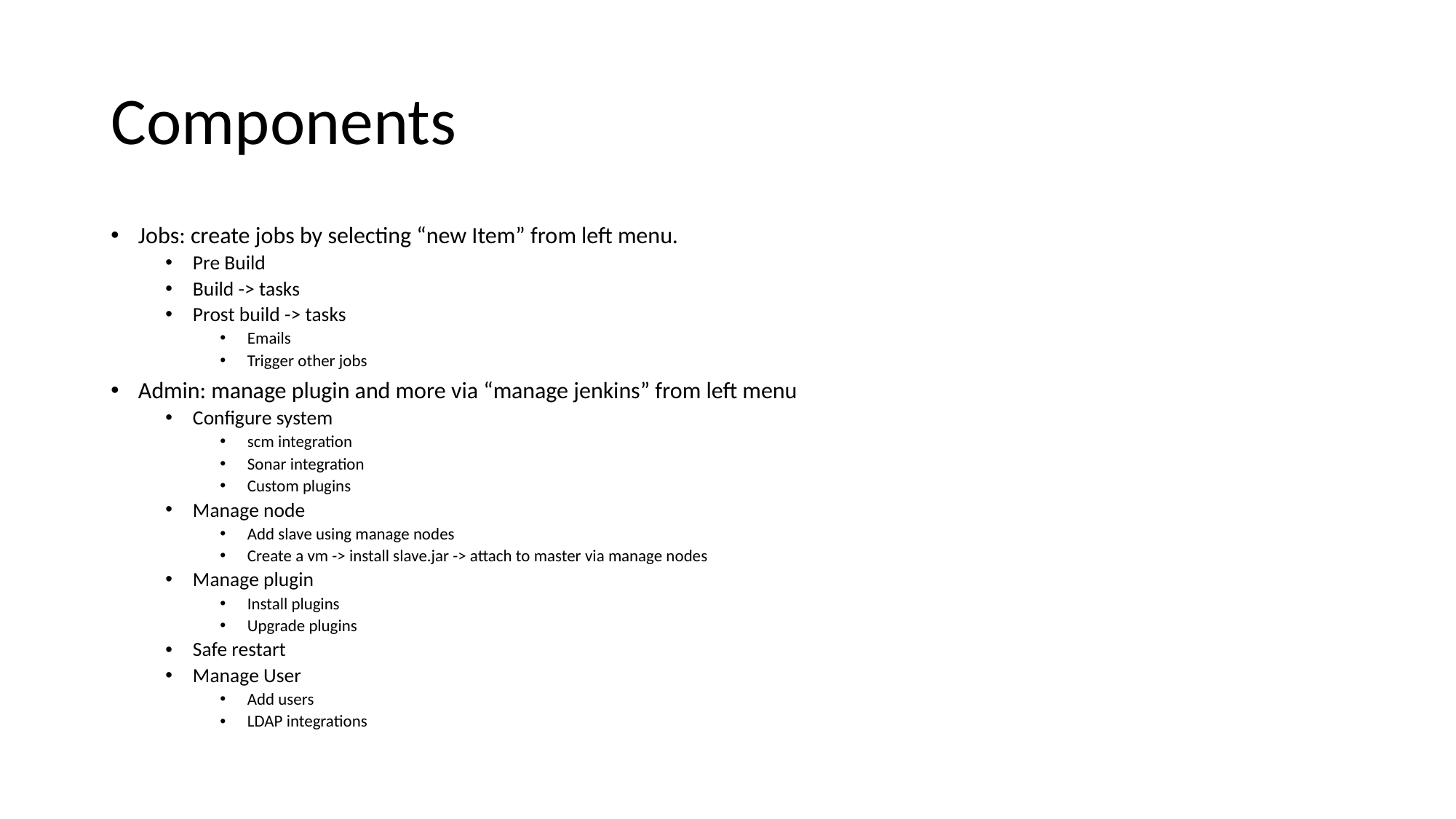

# Components
Jobs: create jobs by selecting “new Item” from left menu.
Pre Build
Build -> tasks
Prost build -> tasks
Emails
Trigger other jobs
Admin: manage plugin and more via “manage jenkins” from left menu
Configure system
scm integration
Sonar integration
Custom plugins
Manage node
Add slave using manage nodes
Create a vm -> install slave.jar -> attach to master via manage nodes
Manage plugin
Install plugins
Upgrade plugins
Safe restart
Manage User
Add users
LDAP integrations